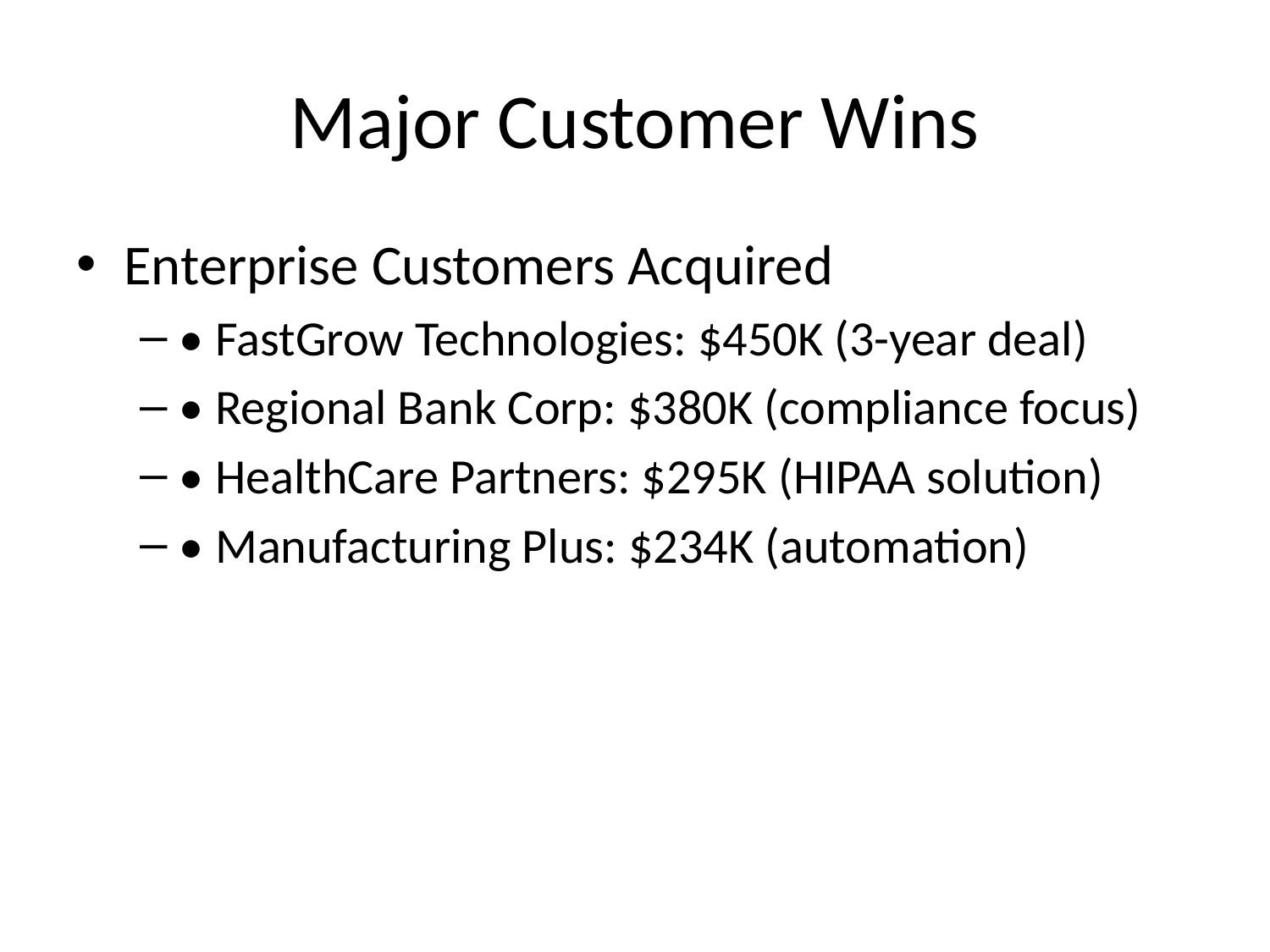

# Major Customer Wins
Enterprise Customers Acquired
• FastGrow Technologies: $450K (3-year deal)
• Regional Bank Corp: $380K (compliance focus)
• HealthCare Partners: $295K (HIPAA solution)
• Manufacturing Plus: $234K (automation)